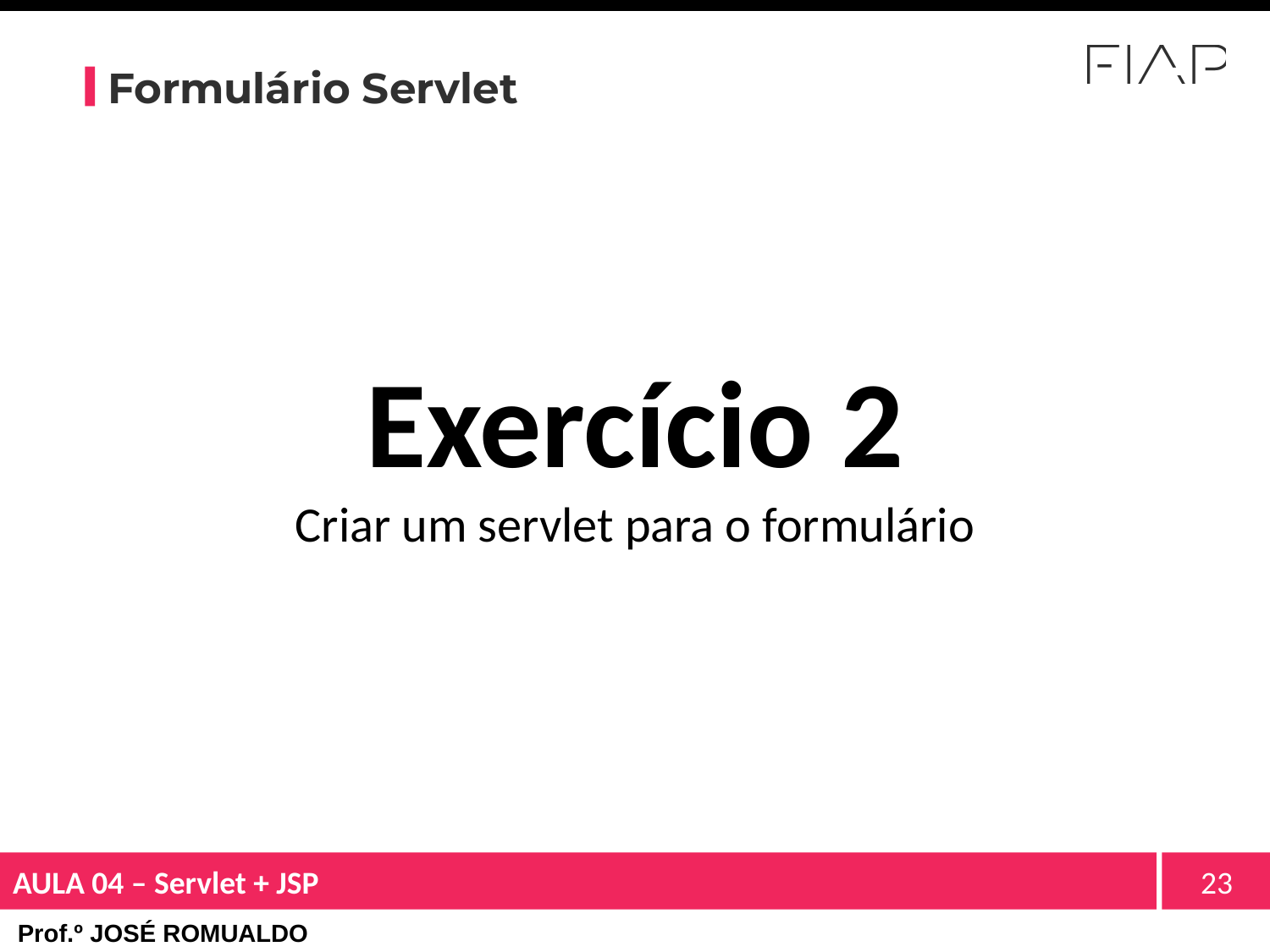

# Formulário Servlet
Exercício 2
Criar um servlet para o formulário